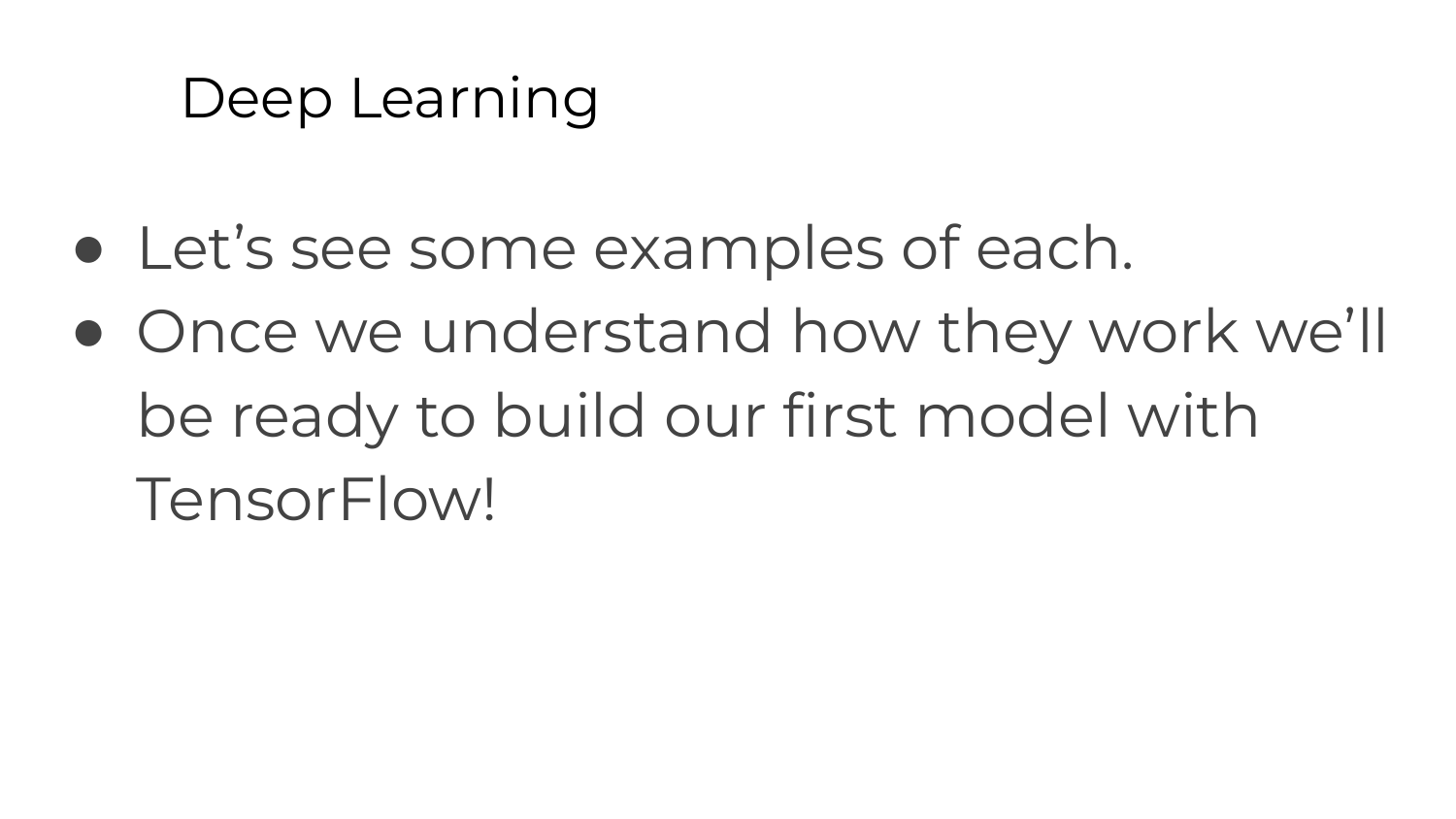

Deep Learning
Let’s see some examples of each.
Once we understand how they work we’ll be ready to build our first model with TensorFlow!